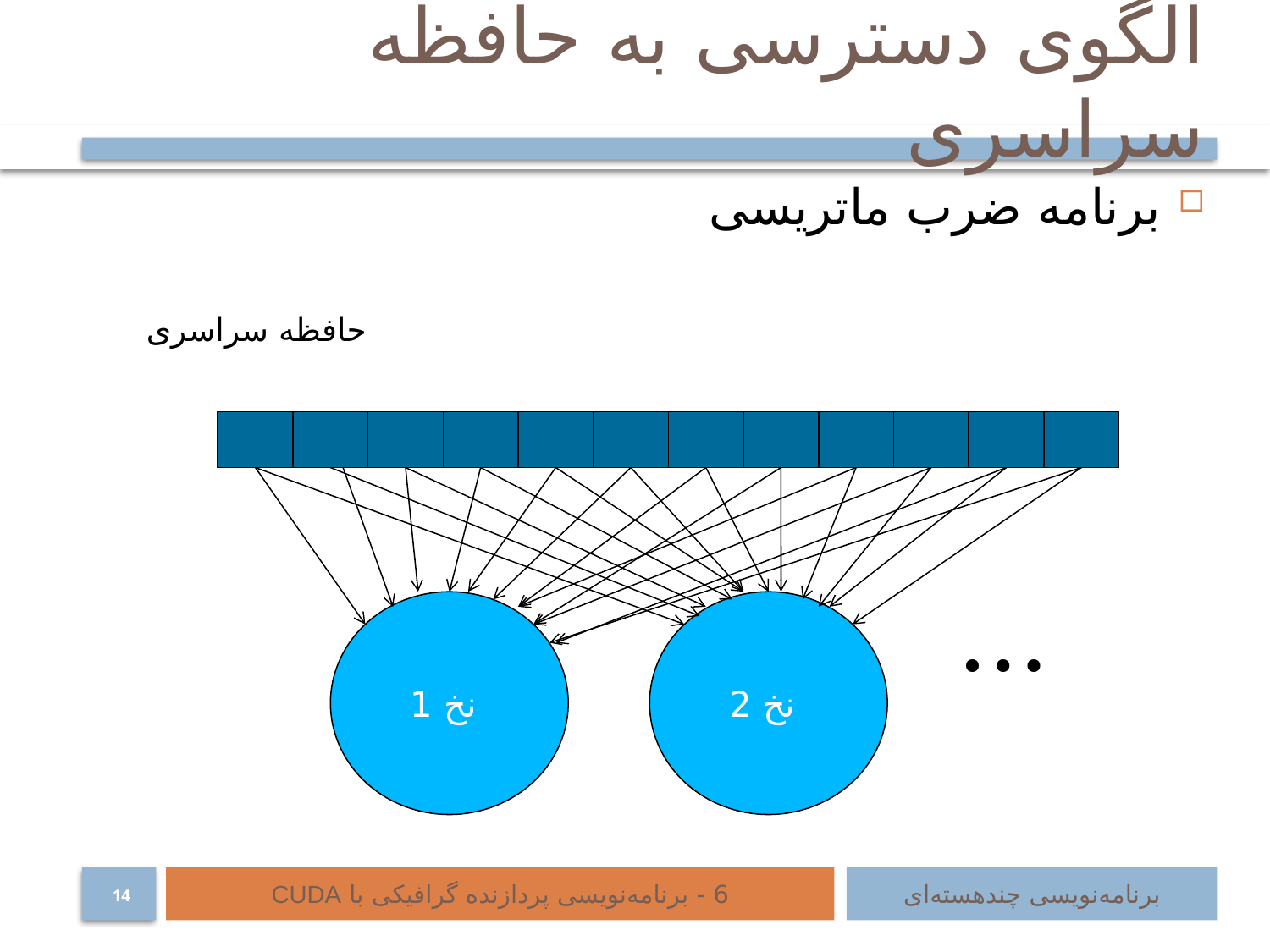

# الگوی دسترسی به حافظه سراسری
برنامه ضرب ماتریسی
حافظه سراسری

…
نخ 2
نخ 1
6 - برنامه‌نویسی پردازنده گرافیکی با CUDA
برنامه‌نویسی چند‌هسته‌ای
14